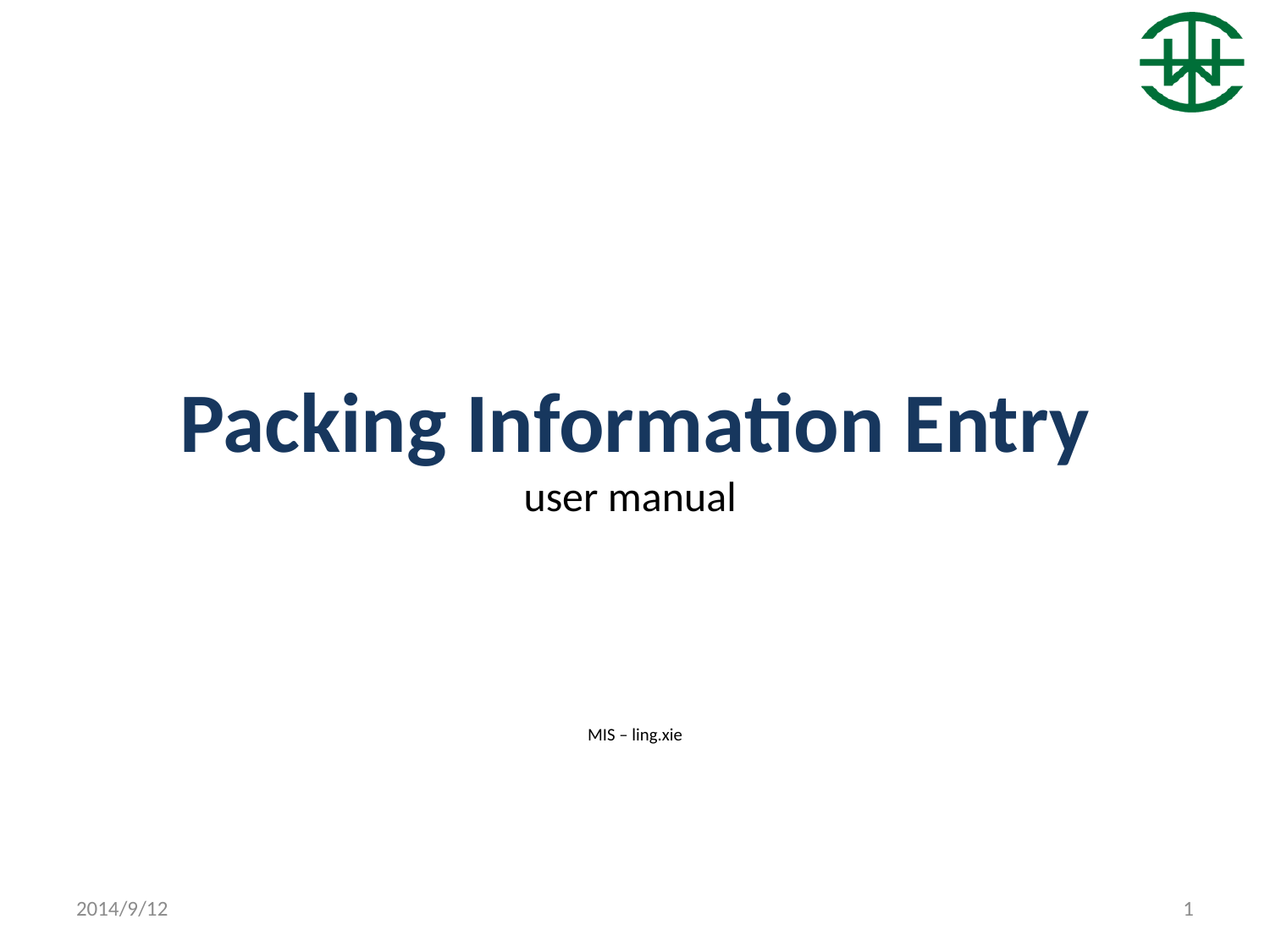

# Packing Information Entry user manual MIS – ling.xie
2014/9/12
1